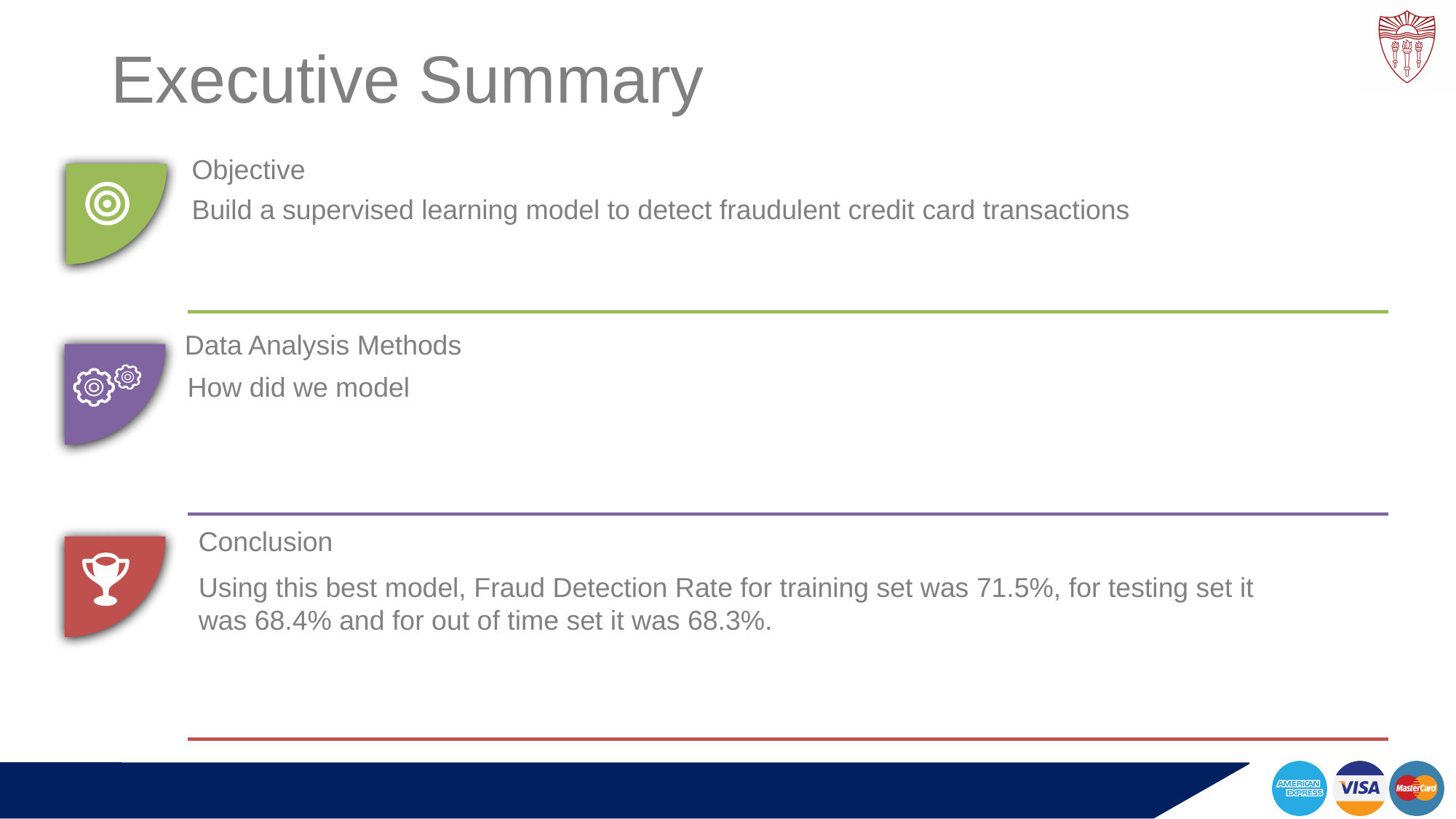

# Executive Summary
Objective

Build a supervised learning model to detect fraudulent credit card transactions

Data Analysis Methods

How did we model

Conclusion

Using this best model, Fraud Detection Rate for training set was 71.5%, for testing set it was 68.4% and for out of time set it was 68.3%.